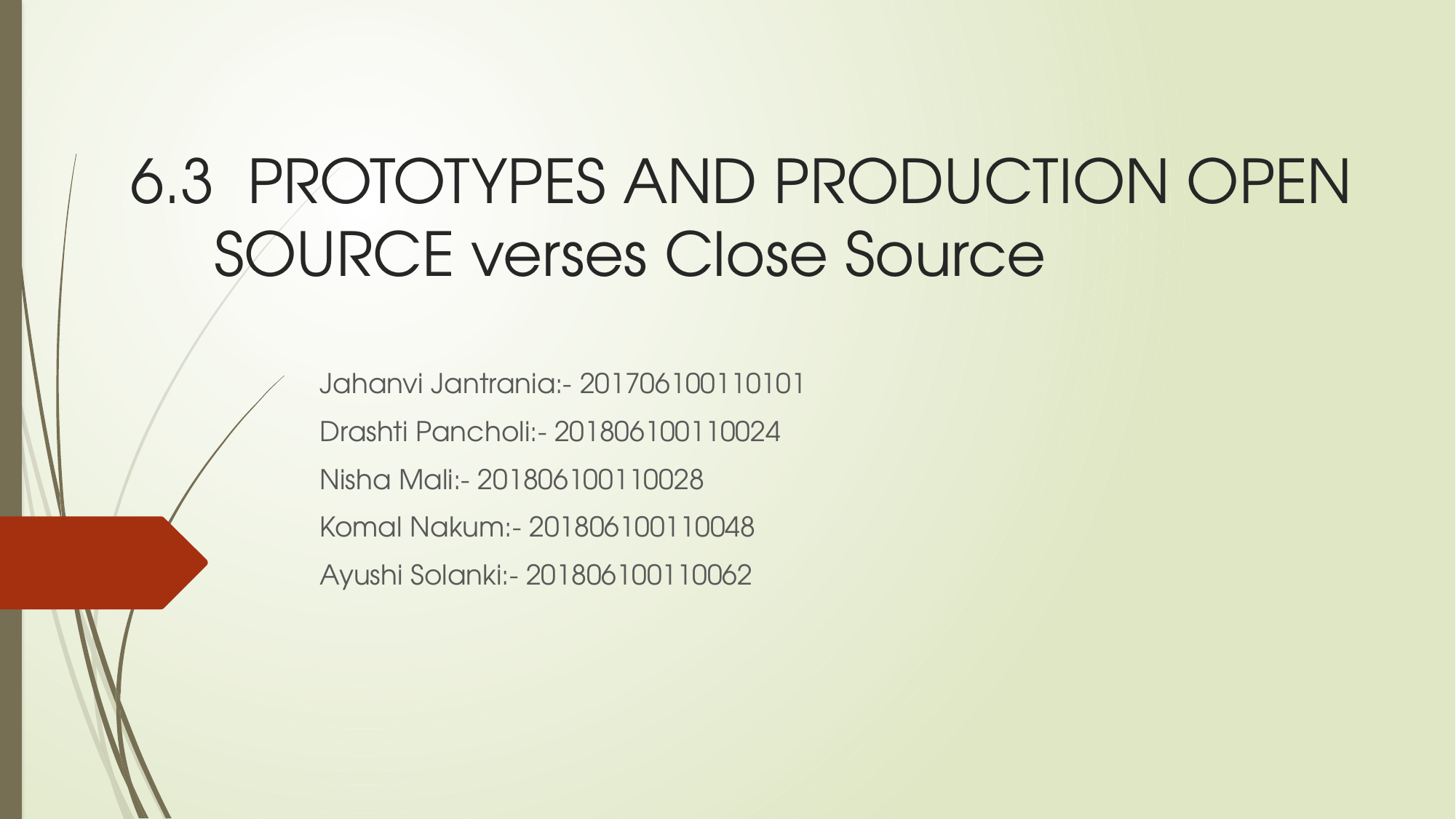

# 6.3  PROTOTYPES AND PRODUCTION OPEN      SOURCE verses Close Source
Jahanvi Jantrania:- 201706100110101
Drashti Pancholi:- 201806100110024
Nisha Mali:- 201806100110028
Komal Nakum:- 201806100110048
Ayushi Solanki:- 201806100110062